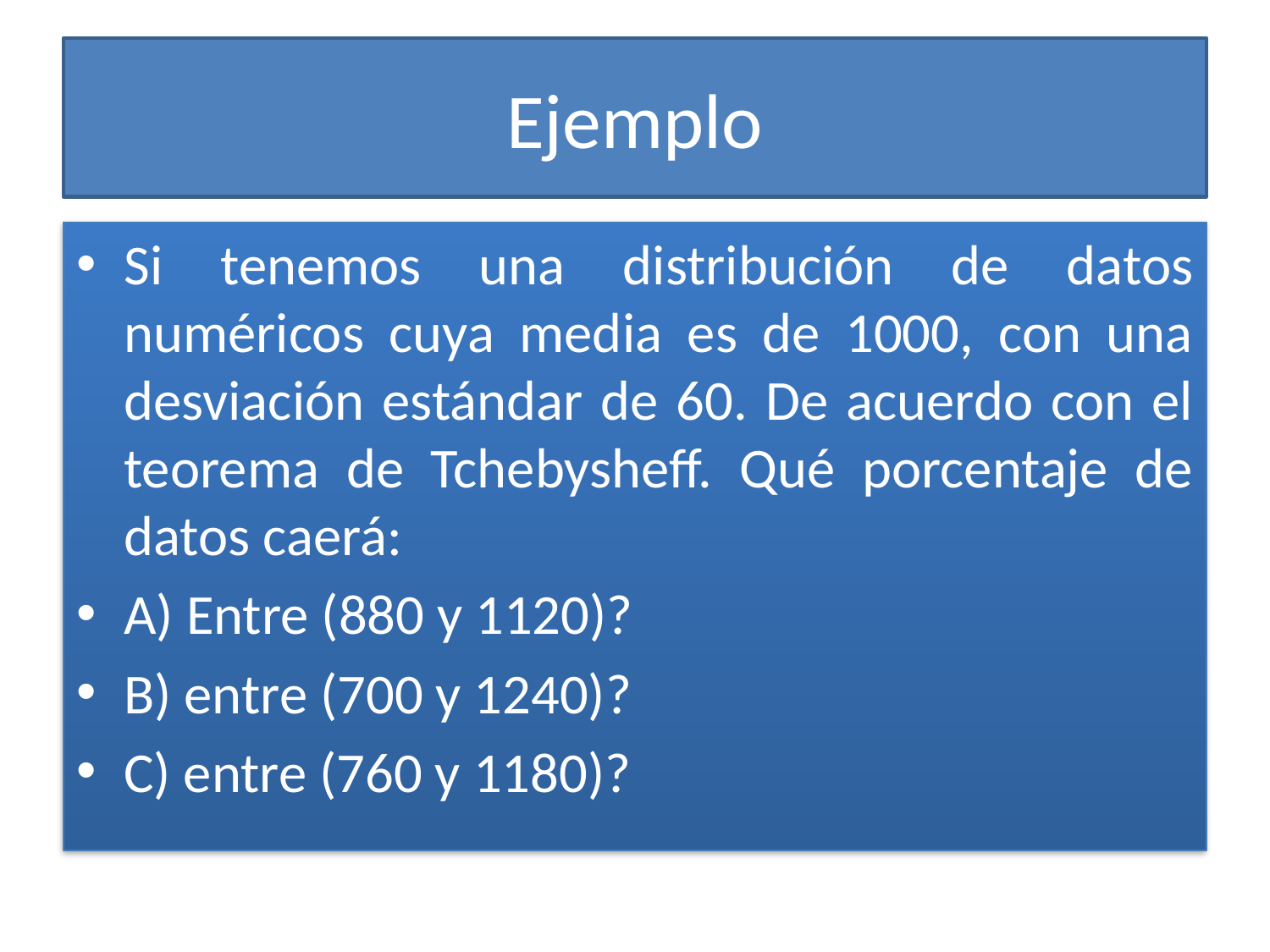

# Ejemplo
Si tenemos una distribución de datos numéricos cuya media es de 1000, con una desviación estándar de 60. De acuerdo con el teorema de Tchebysheff. Qué porcentaje de datos caerá:
A) Entre (880 y 1120)?
B) entre (700 y 1240)?
C) entre (760 y 1180)?